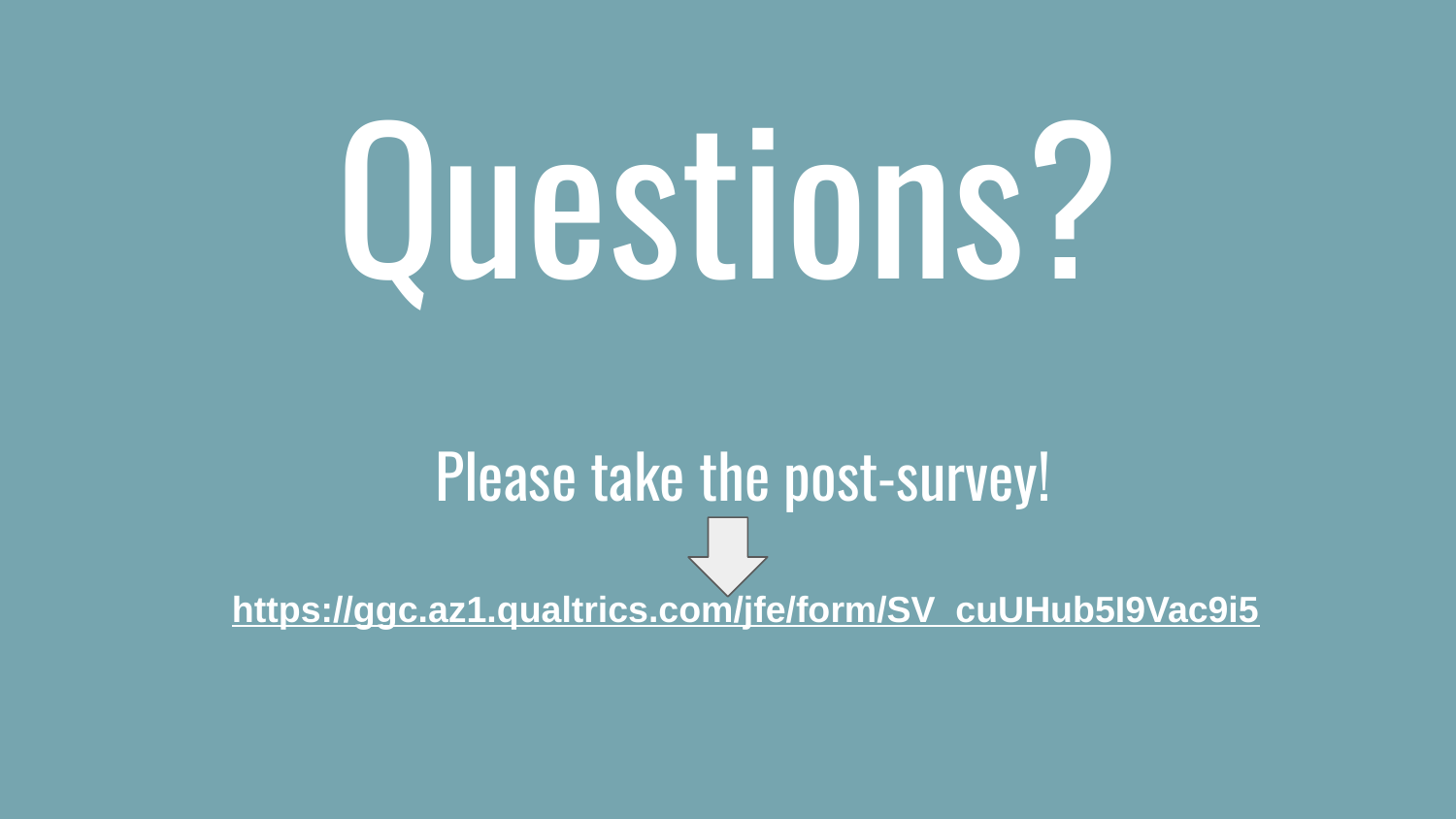

# Questions?
Please take the post-survey!

https://ggc.az1.qualtrics.com/jfe/form/SV_cuUHub5I9Vac9i5